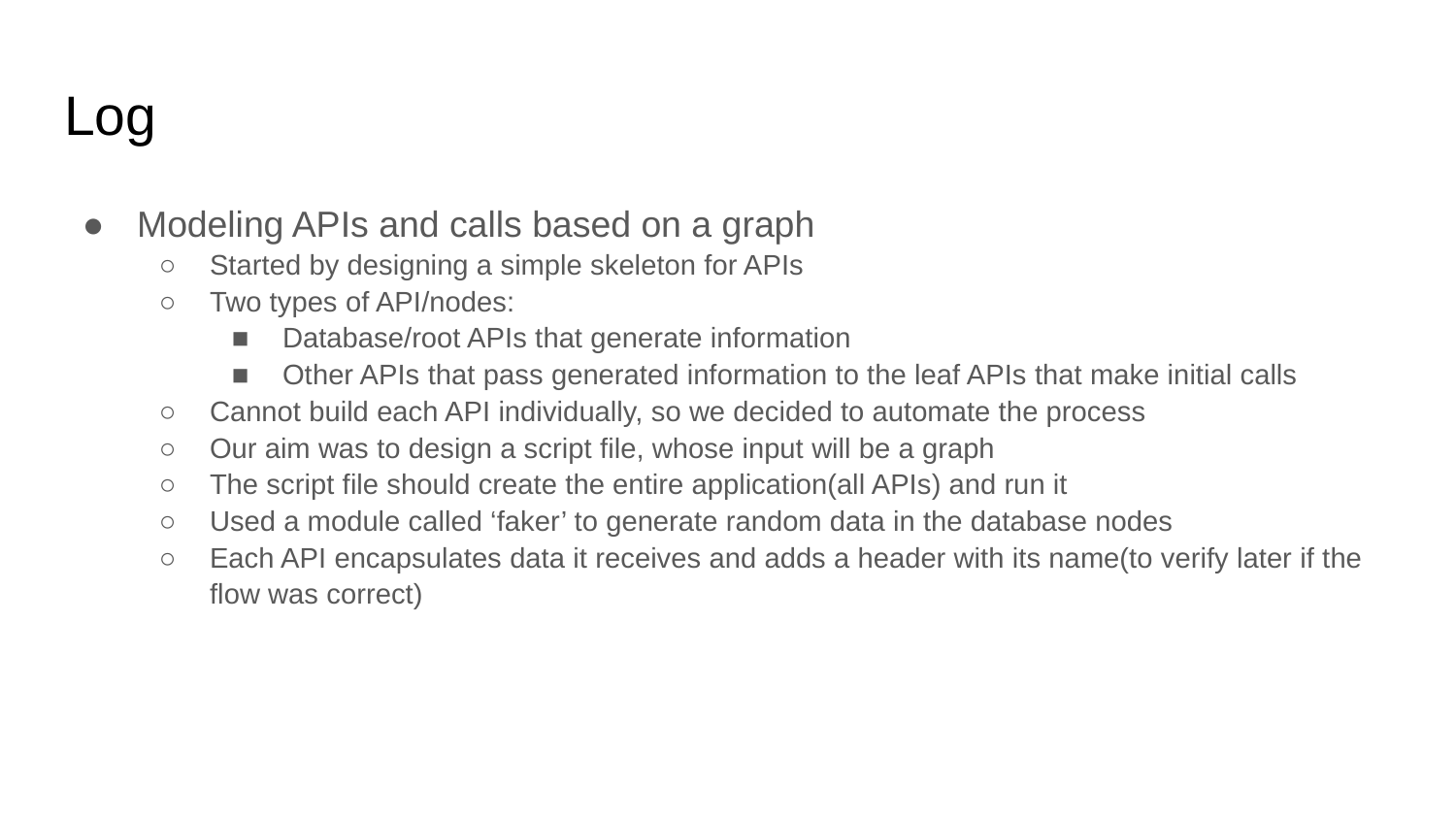

# Log
Modeling APIs and calls based on a graph
Started by designing a simple skeleton for APIs
Two types of API/nodes:
Database/root APIs that generate information
Other APIs that pass generated information to the leaf APIs that make initial calls
Cannot build each API individually, so we decided to automate the process
Our aim was to design a script file, whose input will be a graph
The script file should create the entire application(all APIs) and run it
Used a module called ‘faker’ to generate random data in the database nodes
Each API encapsulates data it receives and adds a header with its name(to verify later if the flow was correct)